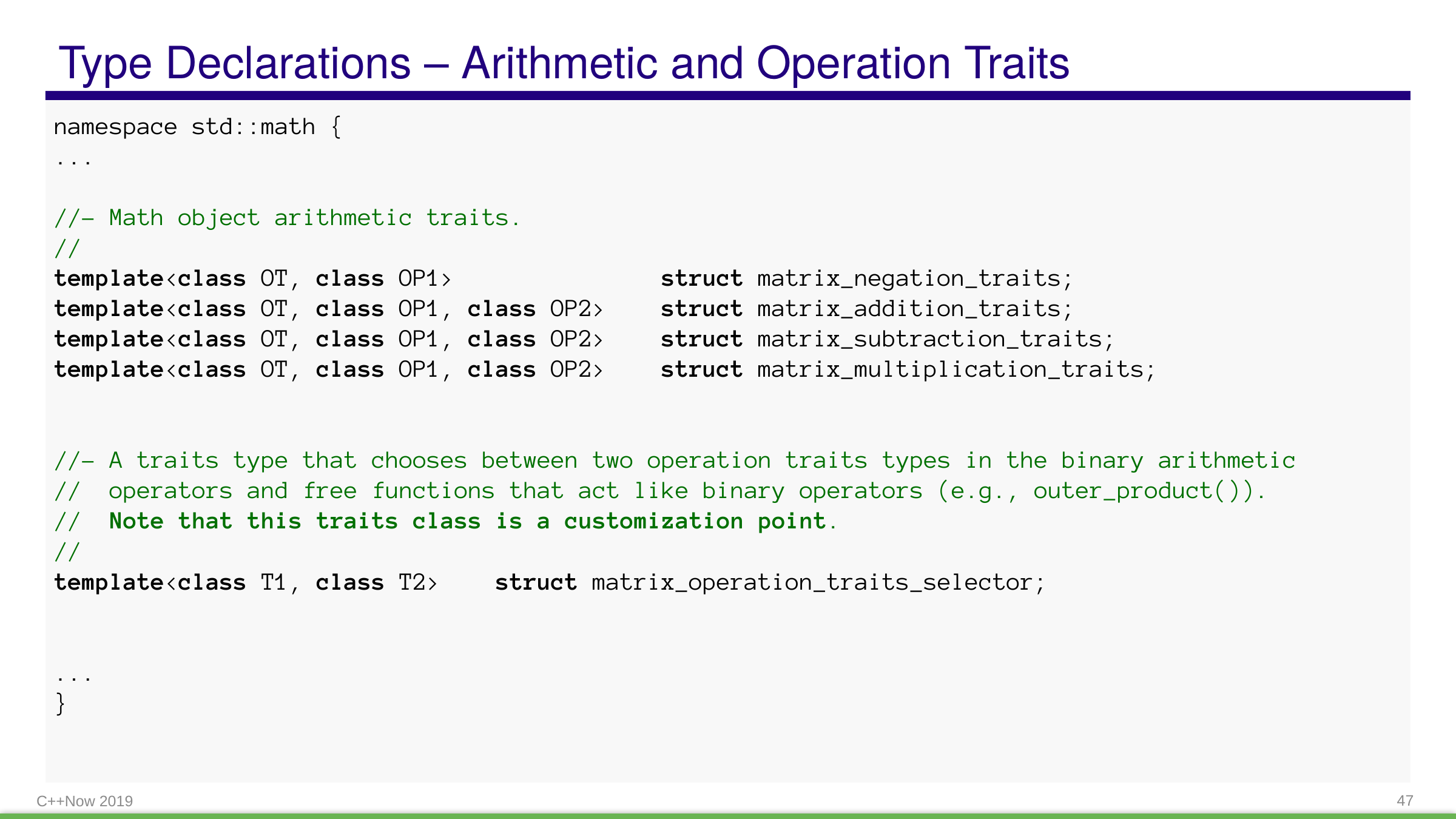

# Type Declarations – Arithmetic and Operation Traits
namespace std::math {
...

//- Math object arithmetic traits.
//
template<class OT, class OP1>               struct matrix_negation_traits;
template<class OT, class OP1, class OP2>    struct matrix_addition_traits;
template<class OT, class OP1, class OP2>    struct matrix_subtraction_traits;
template<class OT, class OP1, class OP2>    struct matrix_multiplication_traits;

//- A traits type that chooses between two operation traits types in the binary arithmetic
//  operators and free functions that act like binary operators (e.g., outer_product()).
//  Note that this traits class is a customization point.
//
template<class T1, class T2>    struct matrix_operation_traits_selector;

...
}
C++Now 2019
47